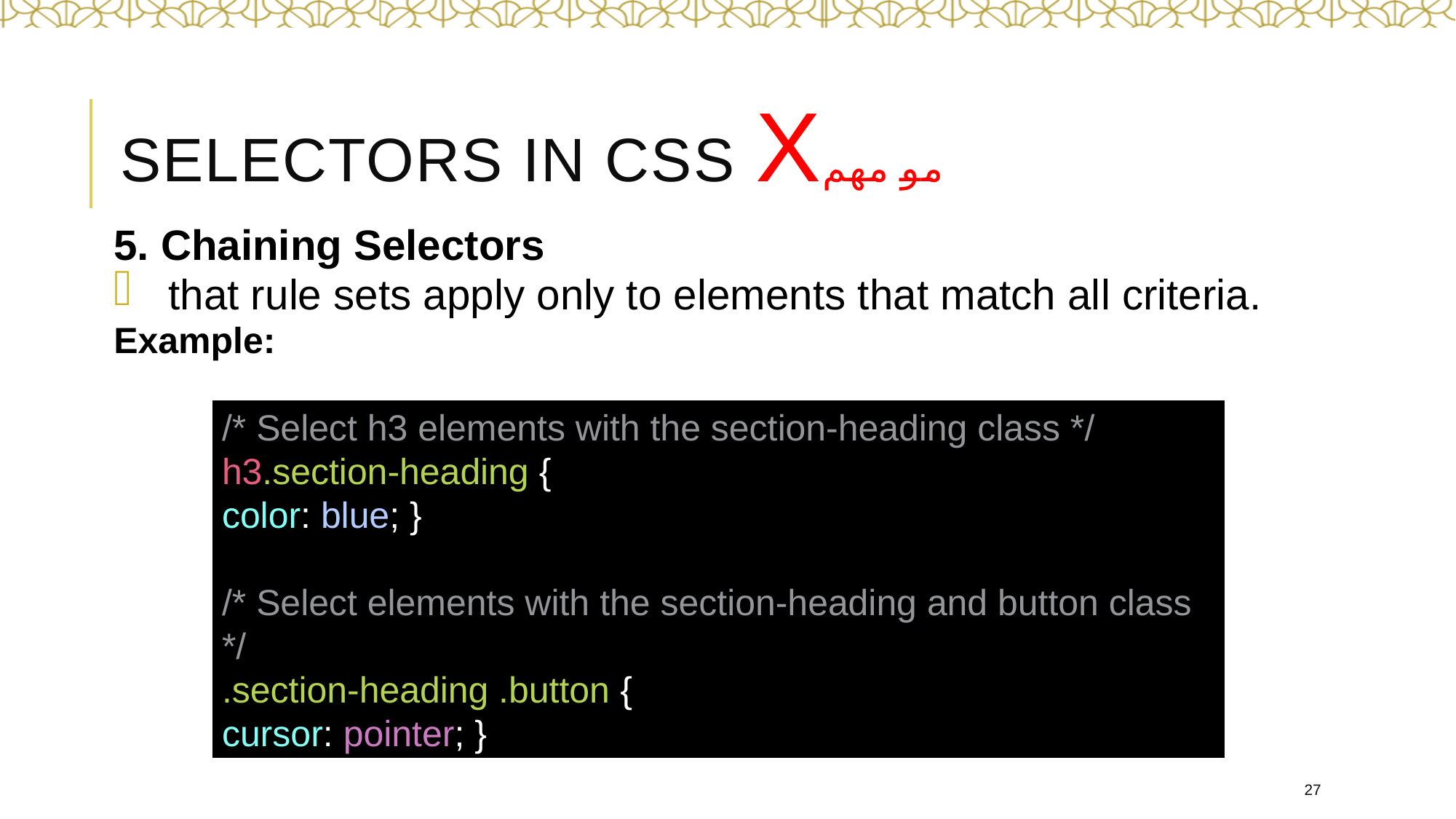

# Selectors in CSS Xمو مهم
5. Chaining Selectors
that rule sets apply only to elements that match all criteria.
Example:

/* Select h3 elements with the section-heading class */
h3.section-heading {
color: blue; }

/* Select elements with the section-heading and button class */
.section-heading .button {
cursor: pointer; }
27